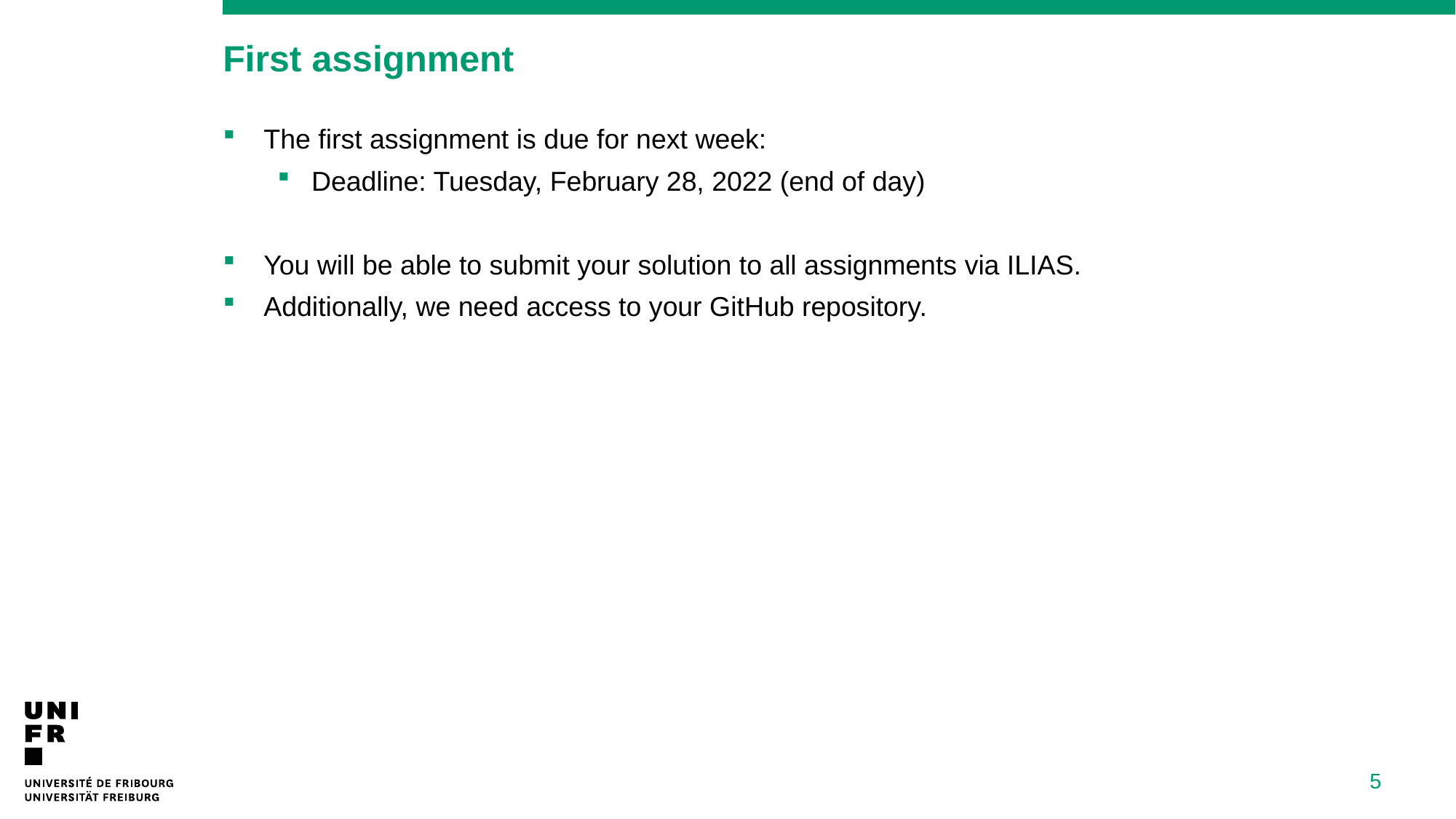

# First assignment
The first assignment is due for next week:
Deadline: Tuesday, February 28, 2022 (end of day)

You will be able to submit your solution to all assignments via ILIAS.
Additionally, we need access to your GitHub repository.

5